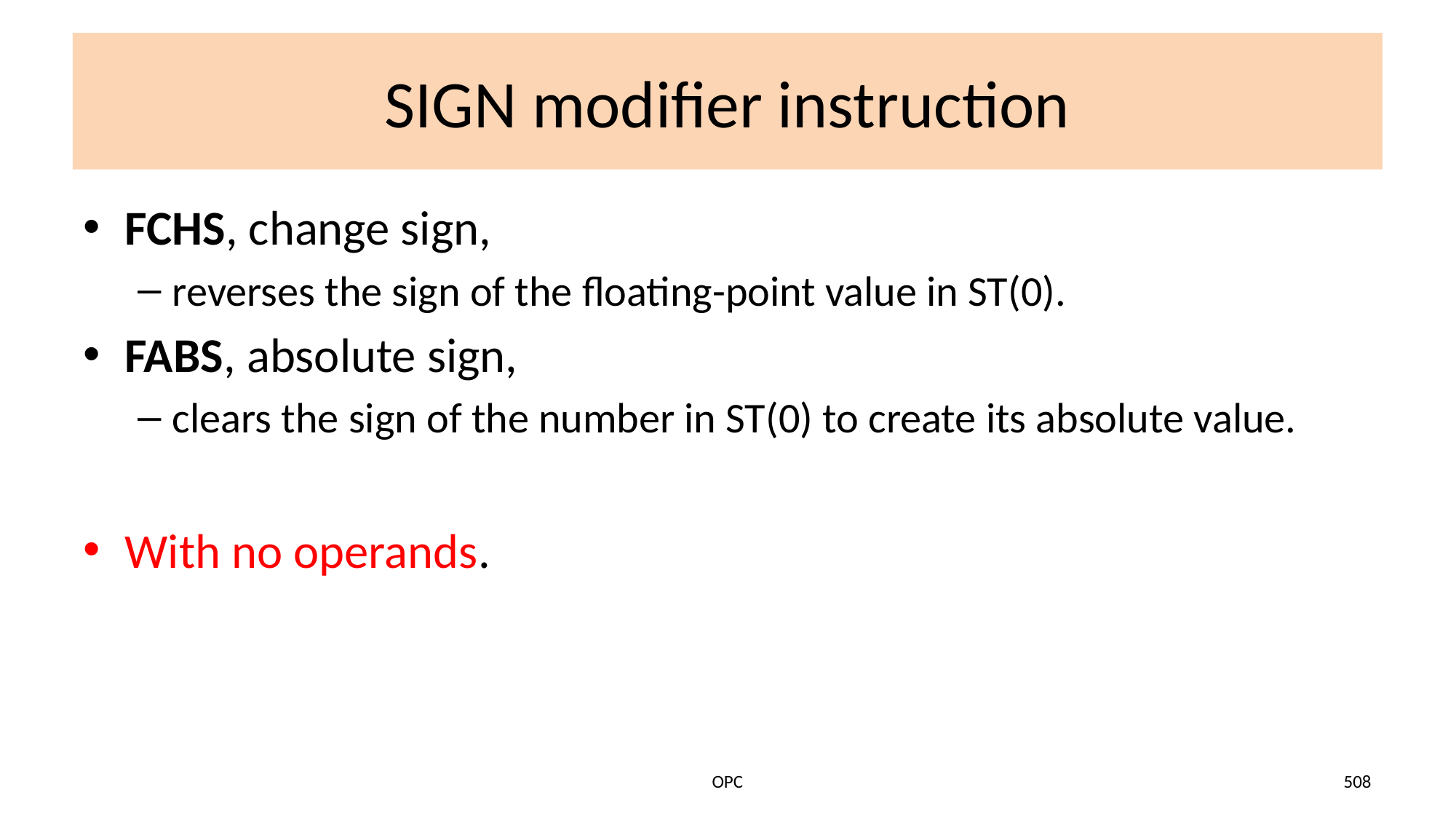

# SIGN modifier instruction
FCHS, change sign,
reverses the sign of the floating-point value in ST(0).
FABS, absolute sign,
clears the sign of the number in ST(0) to create its absolute value.

With no operands.
OPC
508